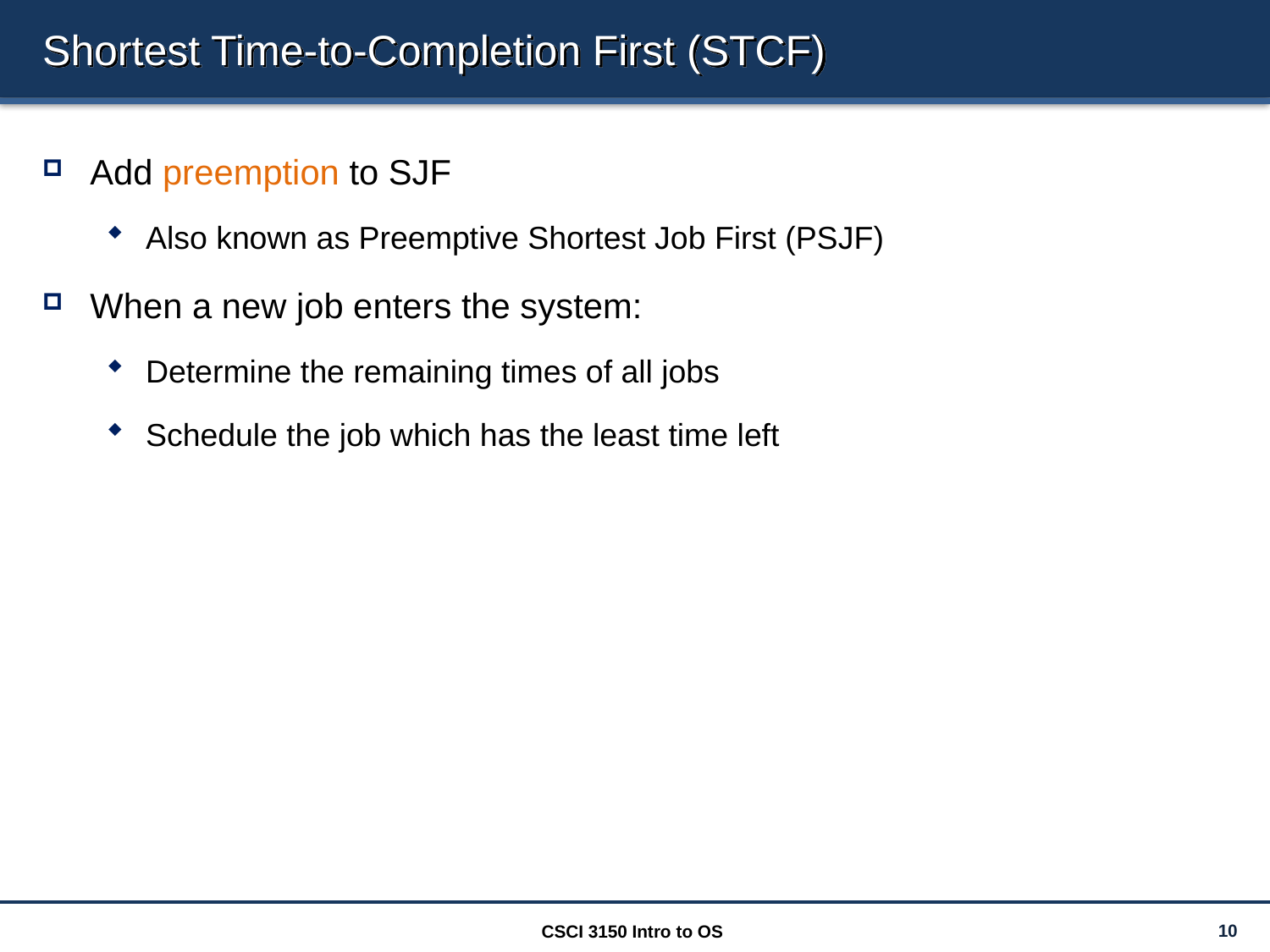

# Shortest Time-to-Completion First (STCF)
Add preemption to SJF
Also known as Preemptive Shortest Job First (PSJF)
When a new job enters the system:
Determine the remaining times of all jobs
Schedule the job which has the least time left

CSCI 3150 Intro to OS
10